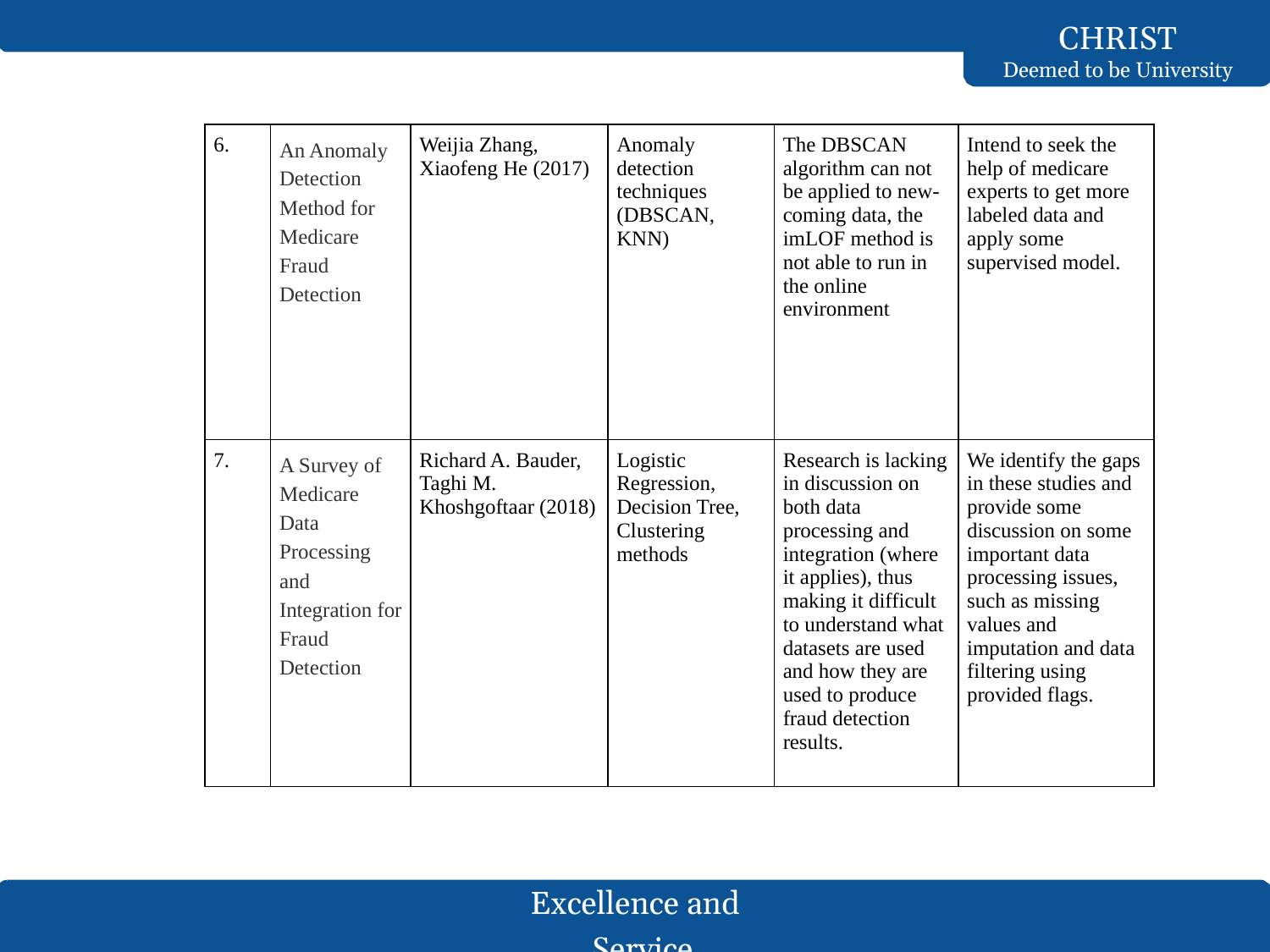

CHRIST
Deemed to be University
| 6. | An Anomaly Detection Method for Medicare Fraud Detection | Weijia Zhang, Xiaofeng He (2017) | Anomaly detection techniques (DBSCAN, KNN) | The DBSCAN algorithm can not be applied to new-coming data, the imLOF method is not able to run in the online environment | Intend to seek the help of medicare experts to get more labeled data and apply some supervised model. |
| --- | --- | --- | --- | --- | --- |
| 7. | A Survey of Medicare Data Processing and Integration for Fraud Detection | Richard A. Bauder, Taghi M. Khoshgoftaar (2018) | Logistic Regression, Decision Tree, Clustering methods | Research is lacking in discussion on both data processing and integration (where it applies), thus making it difficult to understand what datasets are used and how they are used to produce fraud detection results. | We identify the gaps in these studies and provide some discussion on some important data processing issues, such as missing values and imputation and data filtering using provided flags. |
Excellence and  Service